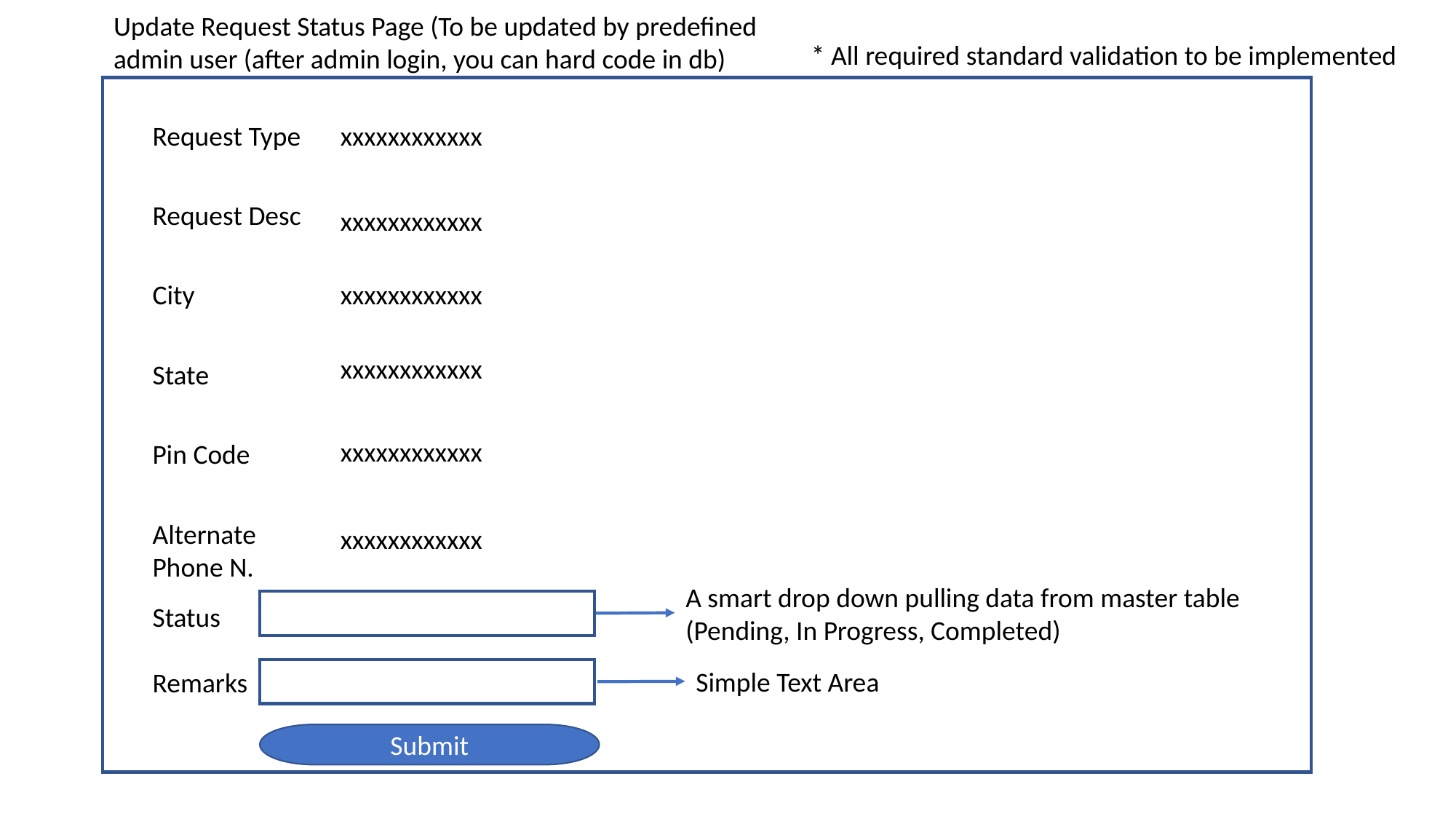

Update Request Status Page (To be updated by predefined admin user (after admin login, you can hard code in db)
* All required standard validation to be implemented

Request Type
xxxxxxxxxxxx
Request Desc
xxxxxxxxxxxx
xxxxxxxxxxxx
City
xxxxxxxxxxxx
State
xxxxxxxxxxxx
Pin Code
Alternate Phone N.
xxxxxxxxxxxx
A smart drop down pulling data from master table (Pending, In Progress, Completed)

Status

Simple Text Area
Remarks
Submit